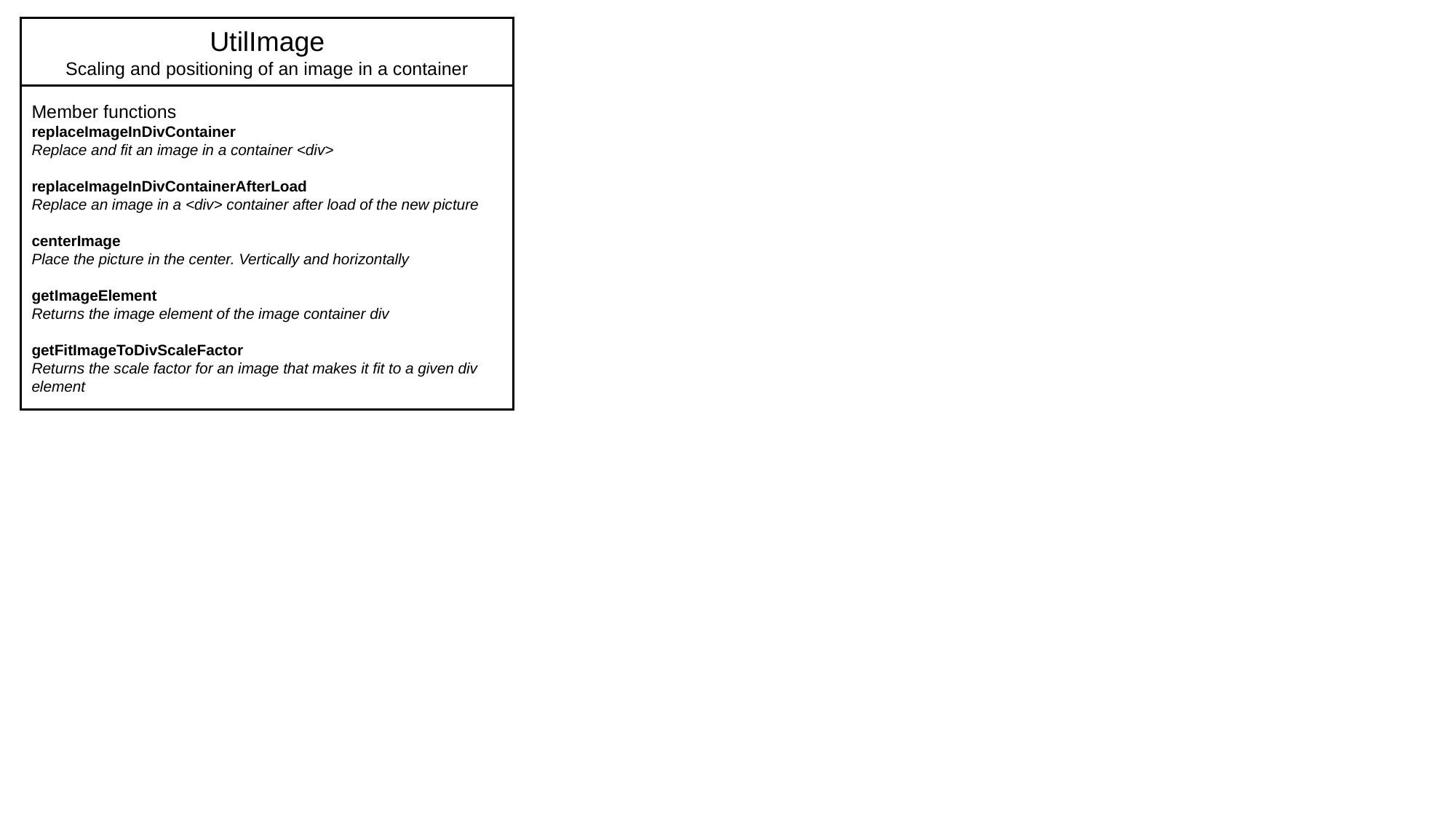

UtilImage
Scaling and positioning of an image in a container

Member functions
replaceImageInDivContainer
Replace and fit an image in a container <div>

replaceImageInDivContainerAfterLoad
Replace an image in a <div> container after load of the new picture

centerImage
Place the picture in the center. Vertically and horizontally

getImageElement
Returns the image element of the image container div

getFitImageToDivScaleFactor
Returns the scale factor for an image that makes it fit to a given div element